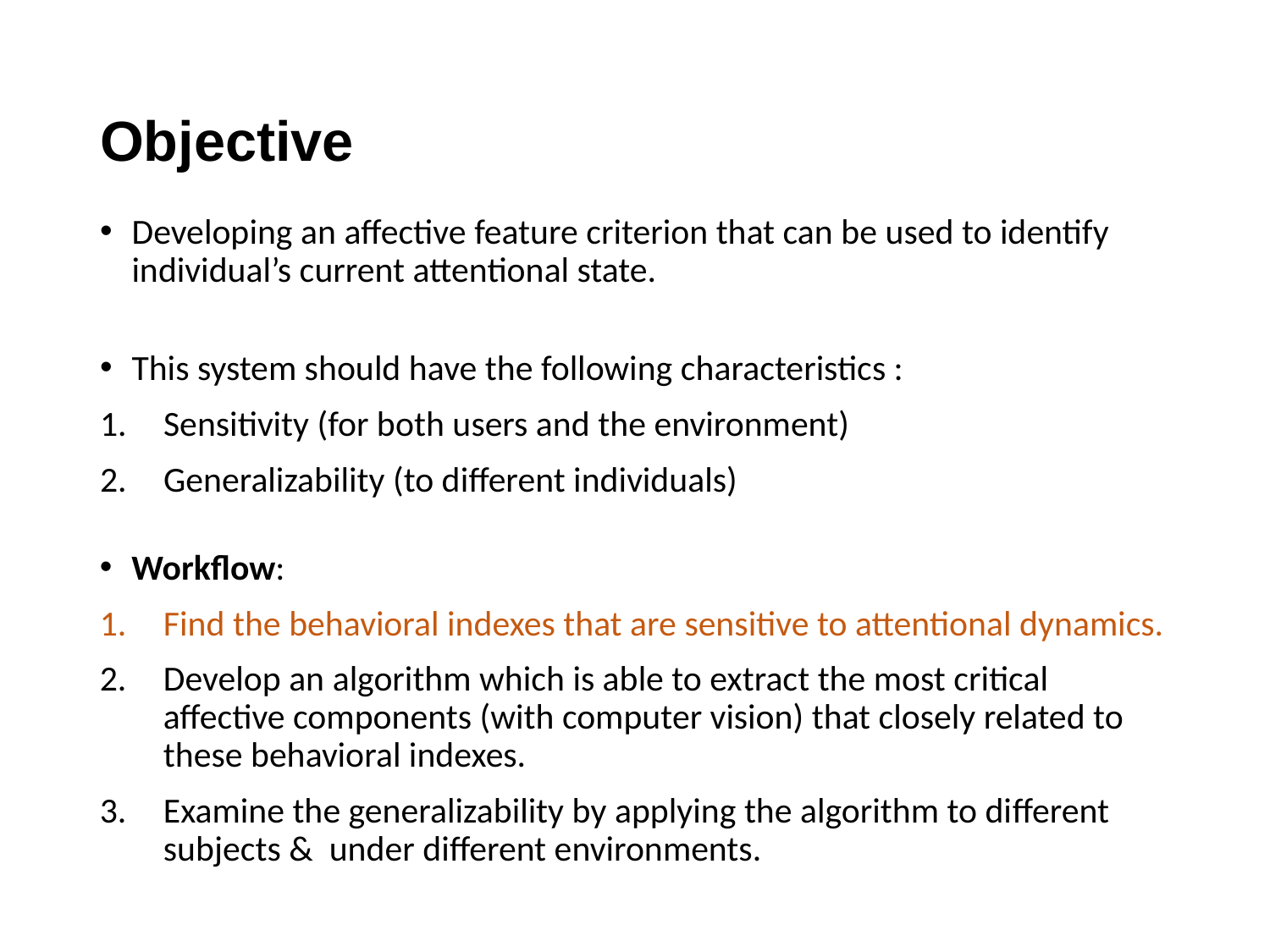

# Objective
Developing an affective feature criterion that can be used to identify individual’s current attentional state.
This system should have the following characteristics :
Sensitivity (for both users and the environment)
Generalizability (to different individuals)

Workflow:
Find the behavioral indexes that are sensitive to attentional dynamics.
Develop an algorithm which is able to extract the most critical affective components (with computer vision) that closely related to these behavioral indexes.
Examine the generalizability by applying the algorithm to different subjects &  under different environments.